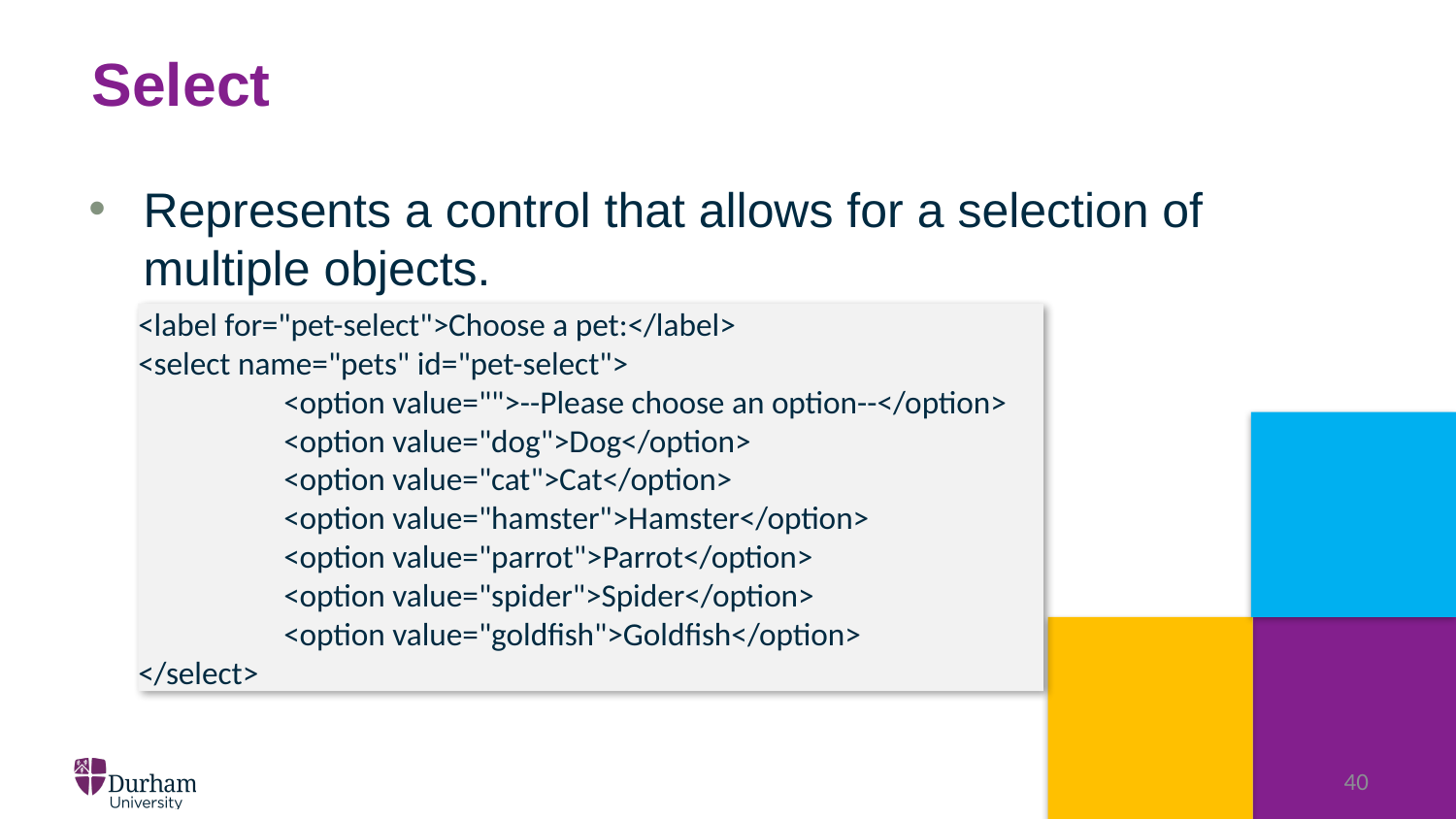

# Select
Represents a control that allows for a selection of multiple objects.
<label for="pet-select">Choose a pet:</label>
<select name="pets" id="pet-select">
	<option value="">--Please choose an option--</option>  	<option value="dog">Dog</option>
	<option value="cat">Cat</option>
	<option value="hamster">Hamster</option>
	<option value="parrot">Parrot</option>
	<option value="spider">Spider</option>
	<option value="goldfish">Goldfish</option>
</select>
40